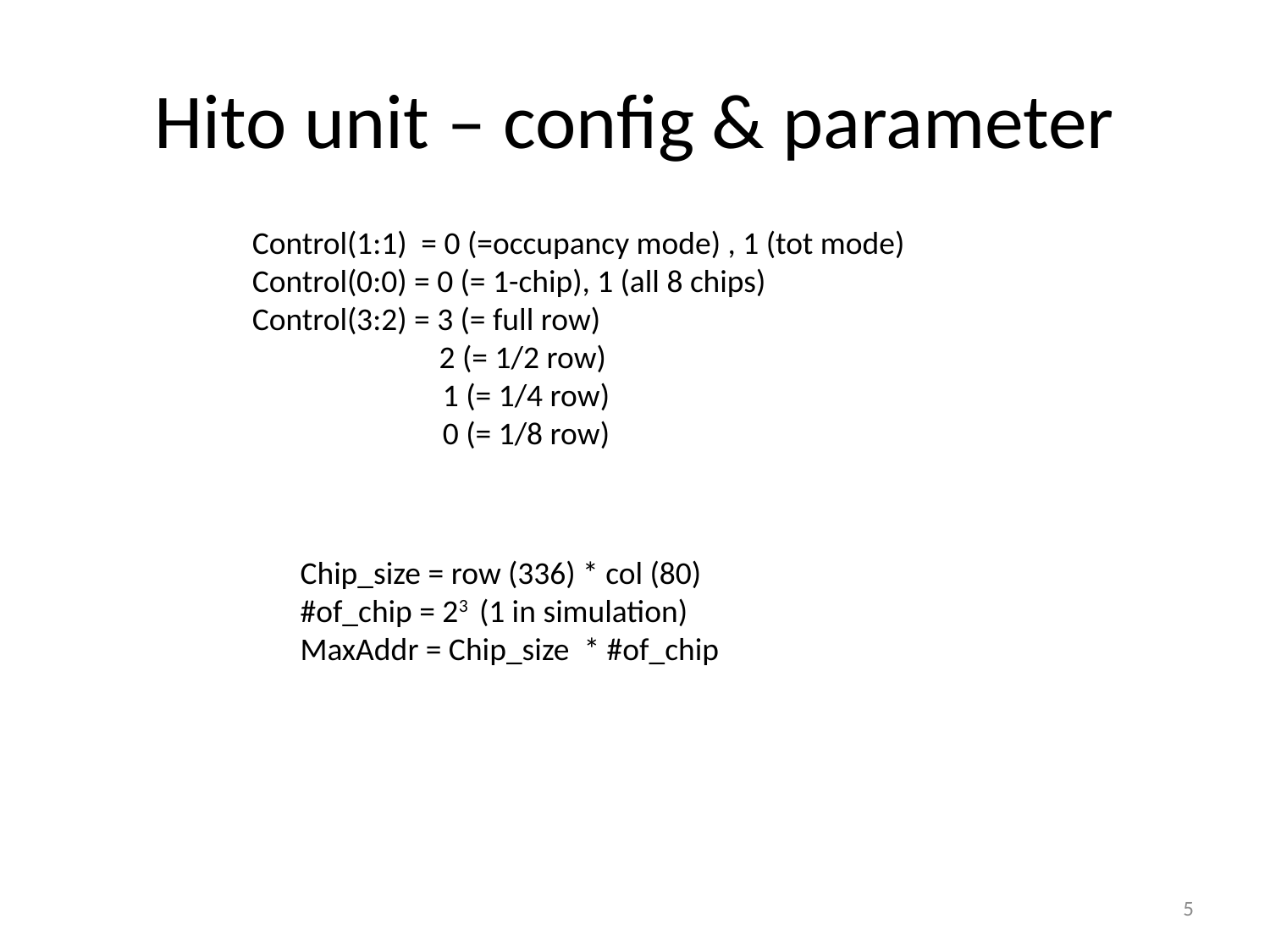

# Hito unit – config & parameter
Control(1:1)  = 0 (=occupancy mode) , 1 (tot mode)
Control(0:0) = 0 (= 1-chip), 1 (all 8 chips)
Control(3:2) = 3 (= full row)
                          2 (= 1/2 row)
1 (= 1/4 row)
0 (= 1/8 row)

Chip_size = row (336) * col (80)
#of_chip = 23  (1 in simulation)
MaxAddr = Chip_size  * #of_chip

5